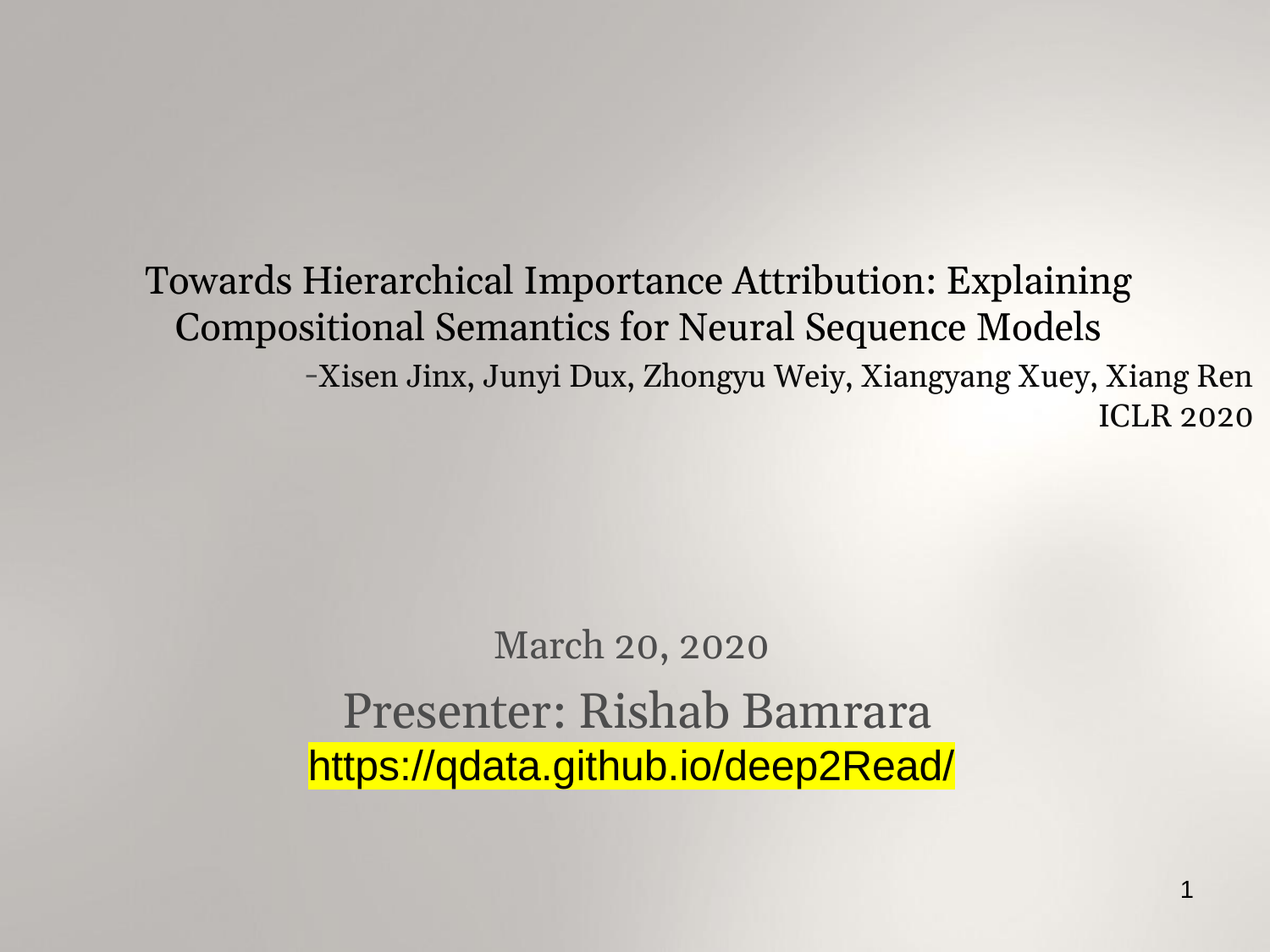

Towards Hierarchical Importance Attribution: Explaining Compositional Semantics for Neural Sequence Models
-Xisen Jinx, Junyi Dux, Zhongyu Weiy, Xiangyang Xuey, Xiang Ren
ICLR 2020
March 20, 2020
 Presenter: Rishab Bamrara
https://qdata.github.io/deep2Read/
1